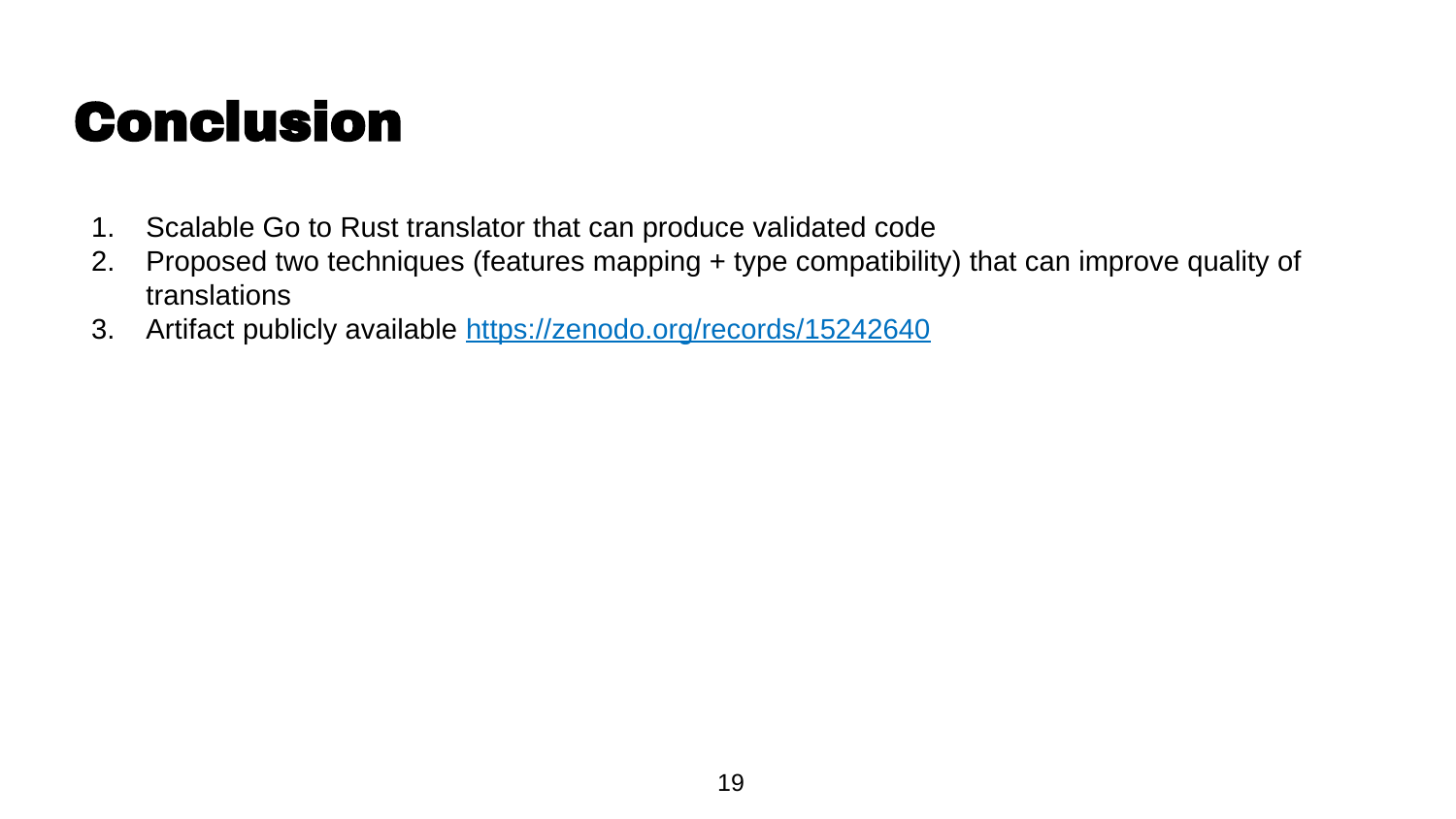

# Conclusion
Scalable Go to Rust translator that can produce validated code
Proposed two techniques (features mapping + type compatibility) that can improve quality of translations
Artifact publicly available https://zenodo.org/records/15242640
19